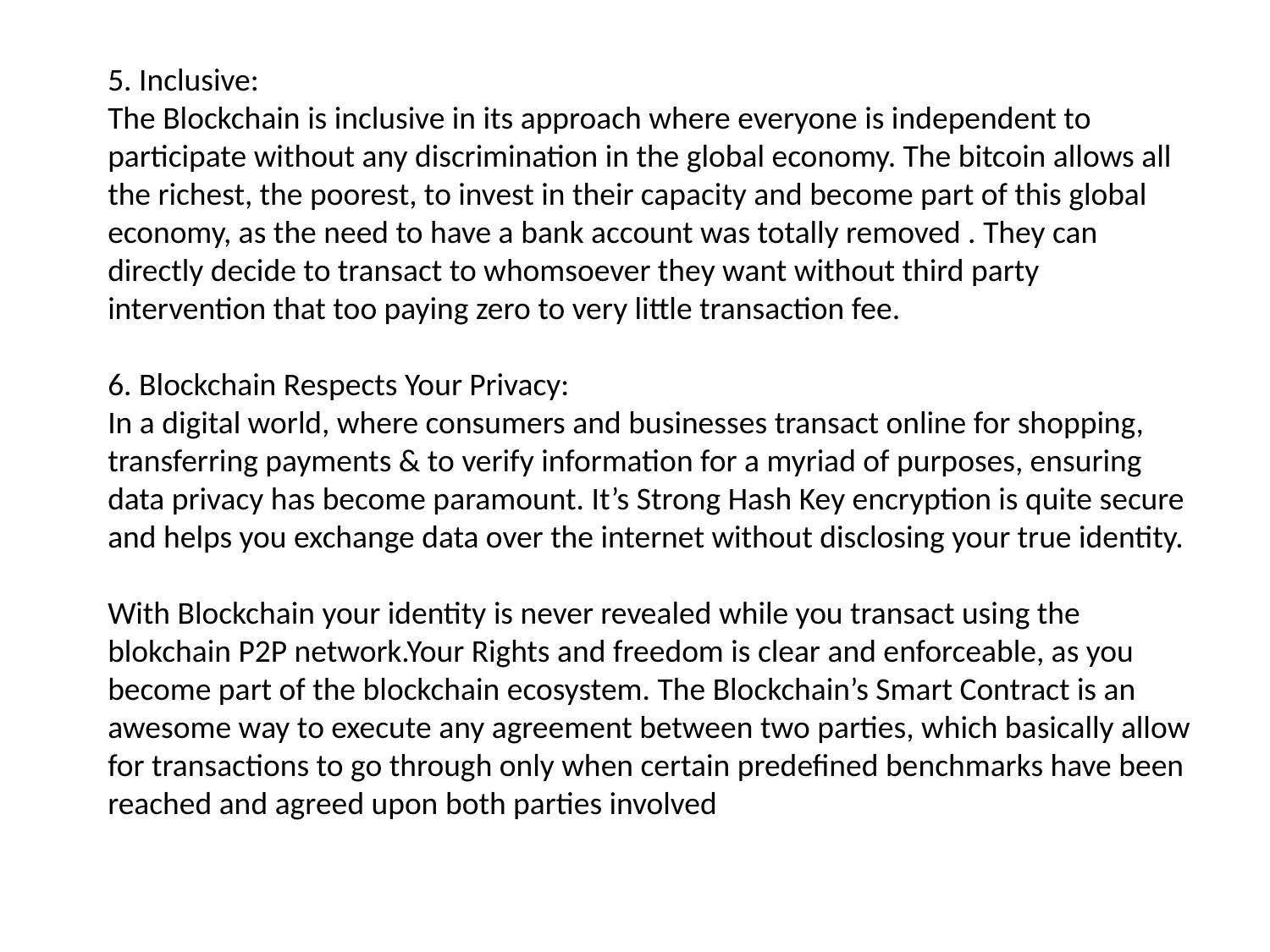

5. Inclusive:
The Blockchain is inclusive in its approach where everyone is independent to participate without any discrimination in the global economy. The bitcoin allows all the richest, the poorest, to invest in their capacity and become part of this global economy, as the need to have a bank account was totally removed . They can directly decide to transact to whomsoever they want without third party intervention that too paying zero to very little transaction fee.

6. Blockchain Respects Your Privacy:
In a digital world, where consumers and businesses transact online for shopping, transferring payments & to verify information for a myriad of purposes, ensuring data privacy has become paramount. It’s Strong Hash Key encryption is quite secure and helps you exchange data over the internet without disclosing your true identity.

With Blockchain your identity is never revealed while you transact using the blokchain P2P network.Your Rights and freedom is clear and enforceable, as you become part of the blockchain ecosystem. The Blockchain’s Smart Contract is an awesome way to execute any agreement between two parties, which basically allow for transactions to go through only when certain predefined benchmarks have been reached and agreed upon both parties involved